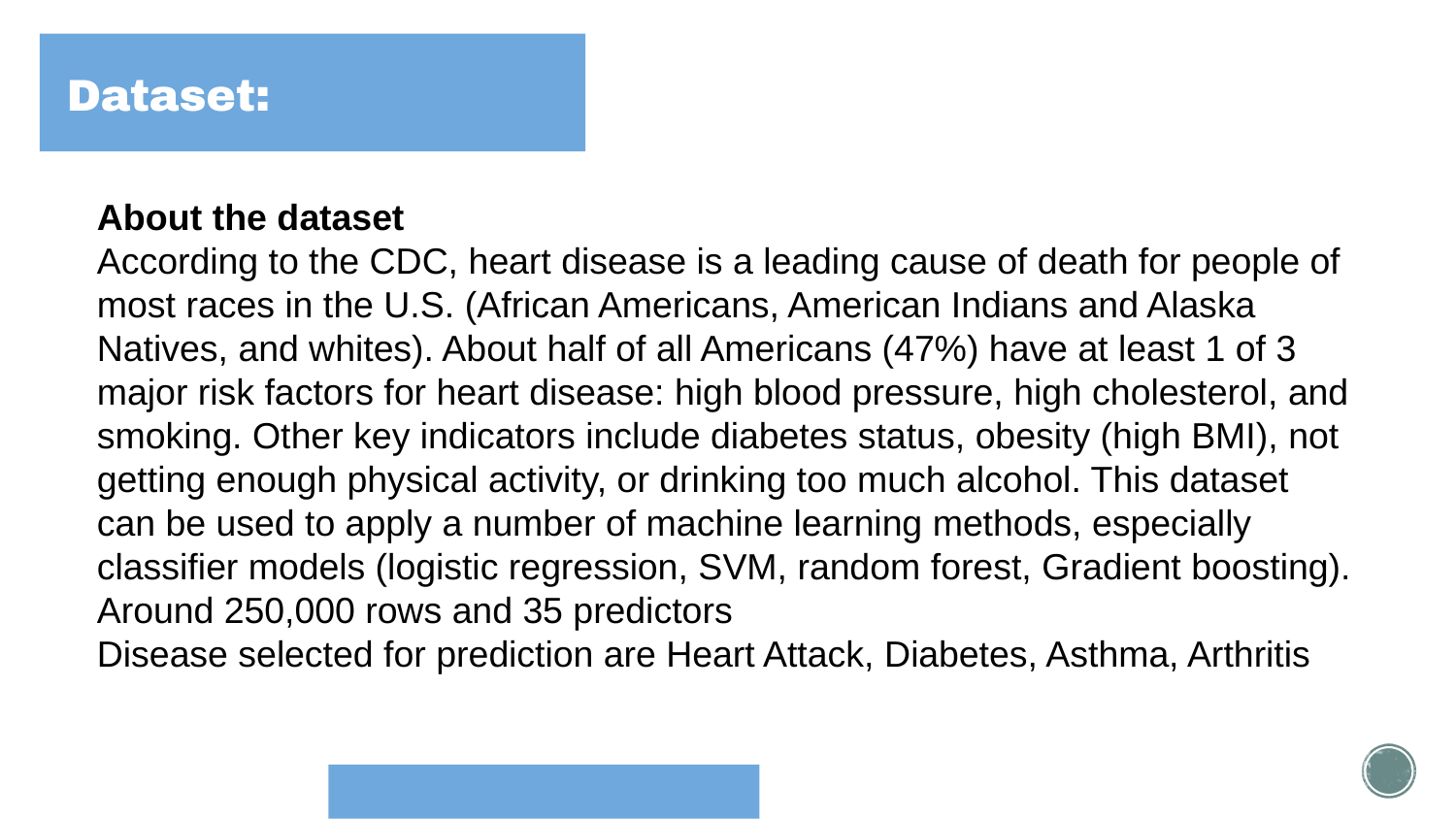

# Dataset:

About the dataset
According to the CDC, heart disease is a leading cause of death for people of most races in the U.S. (African Americans, American Indians and Alaska Natives, and whites). About half of all Americans (47%) have at least 1 of 3 major risk factors for heart disease: high blood pressure, high cholesterol, and smoking. Other key indicators include diabetes status, obesity (high BMI), not getting enough physical activity, or drinking too much alcohol. This dataset can be used to apply a number of machine learning methods, especially classifier models (logistic regression, SVM, random forest, Gradient boosting).
Around 250,000 rows and 35 predictors
Disease selected for prediction are Heart Attack, Diabetes, Asthma, Arthritis